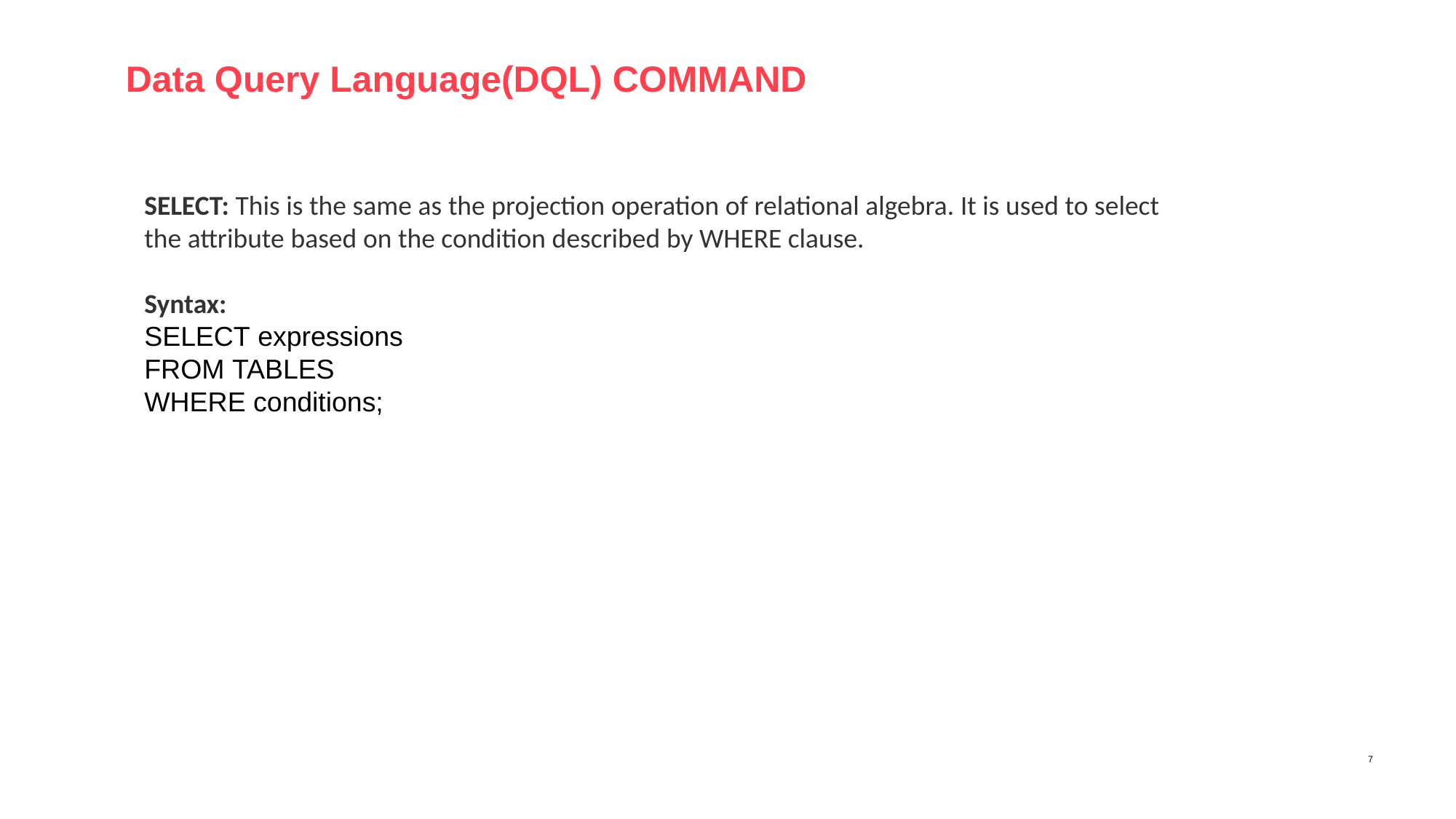

Data Query Language(DQL) COMMAND
SELECT: This is the same as the projection operation of relational algebra. It is used to select the attribute based on the condition described by WHERE clause.

Syntax:
SELECT expressions
FROM TABLES
WHERE conditions;

7